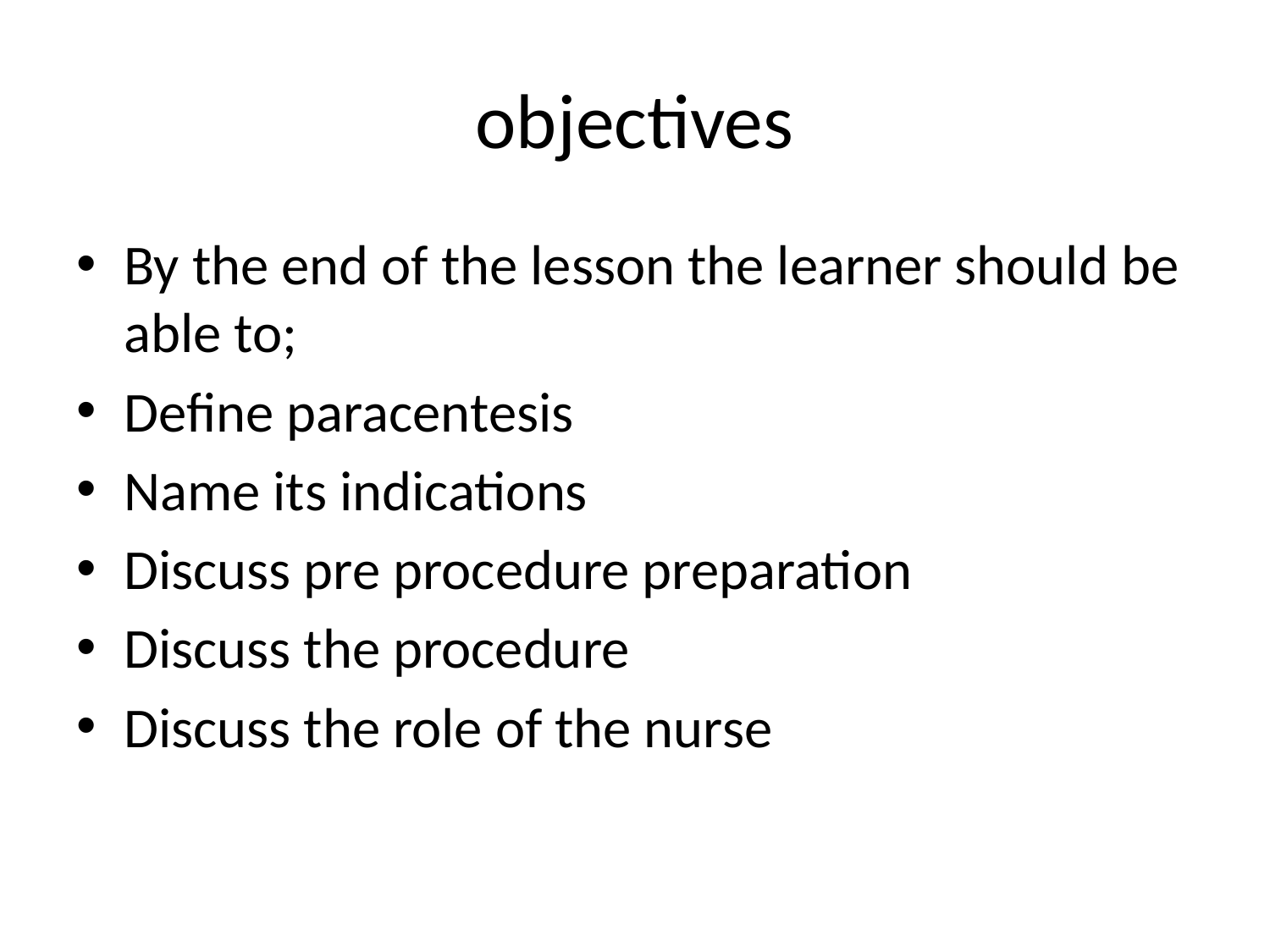

# objectives
By the end of the lesson the learner should be able to;
Define paracentesis
Name its indications
Discuss pre procedure preparation
Discuss the procedure
Discuss the role of the nurse